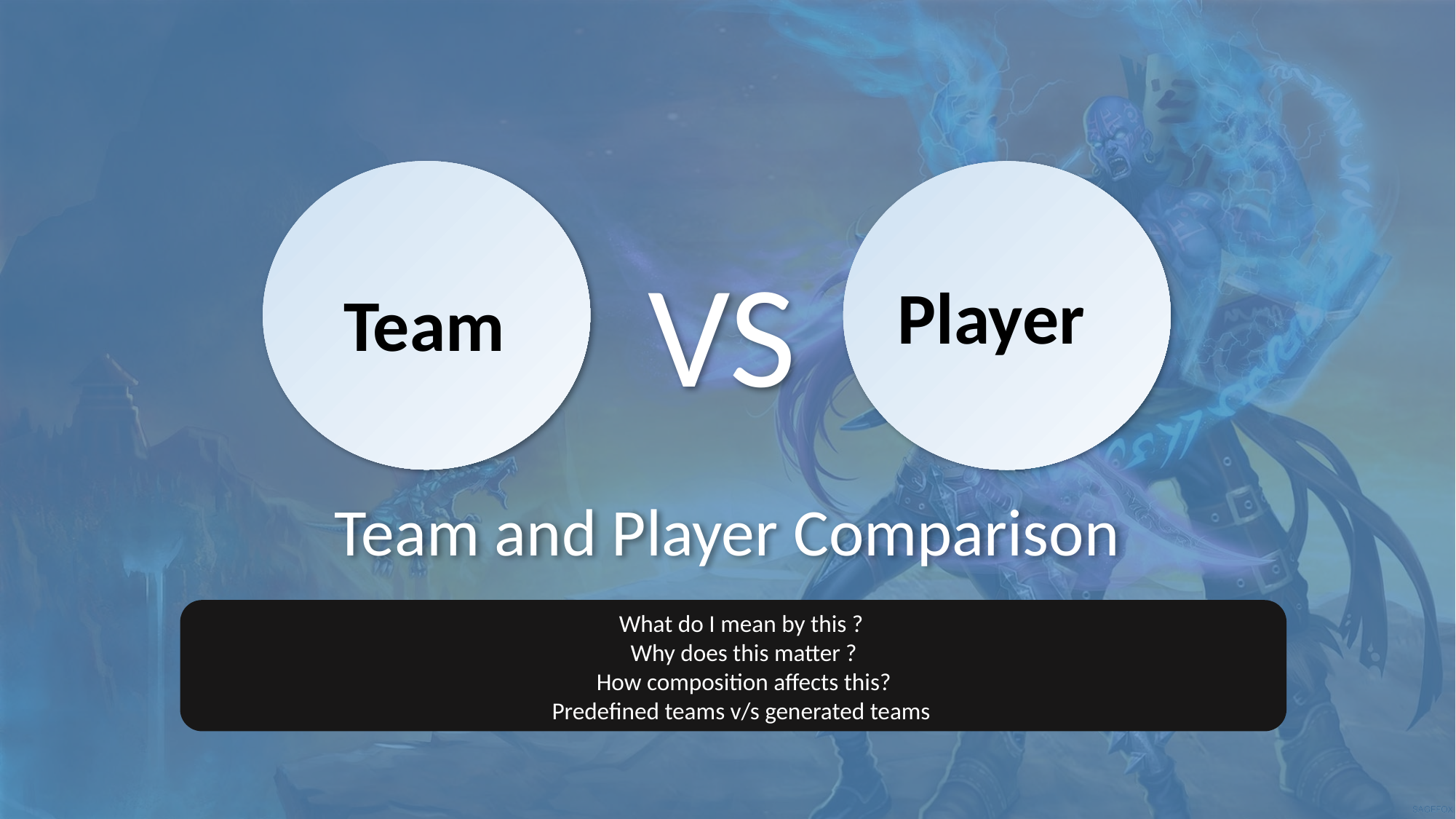

VS
Player
Team
Team and Player Comparison

What do I mean by this ?
Why does this matter ?
How composition affects this?
Predefined teams v/s generated teams